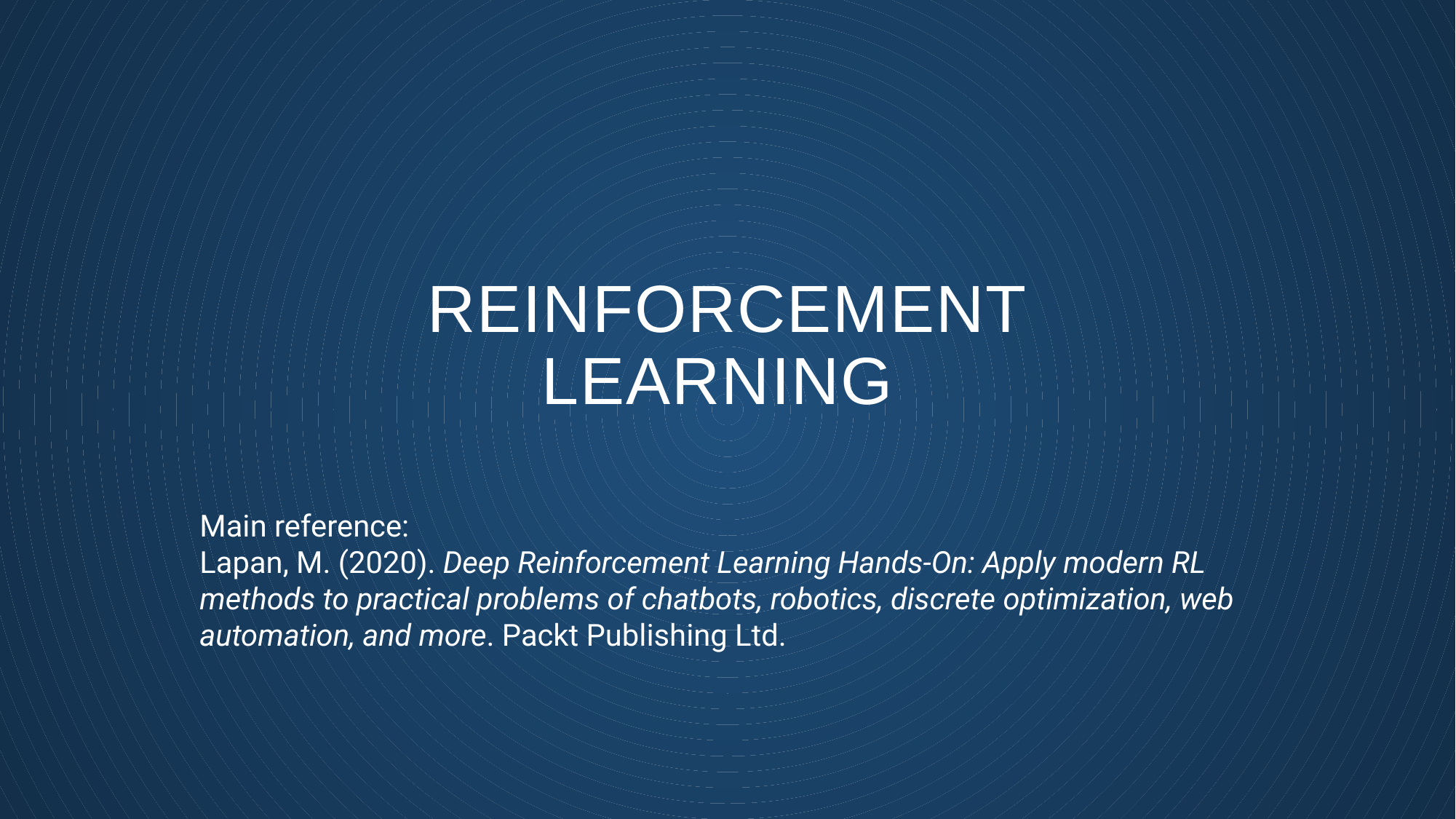

REINFORCEMENT LEARNING
Main reference:
Lapan, M. (2020). Deep Reinforcement Learning Hands-On: Apply modern RL methods to practical problems of chatbots, robotics, discrete optimization, web automation, and more. Packt Publishing Ltd.